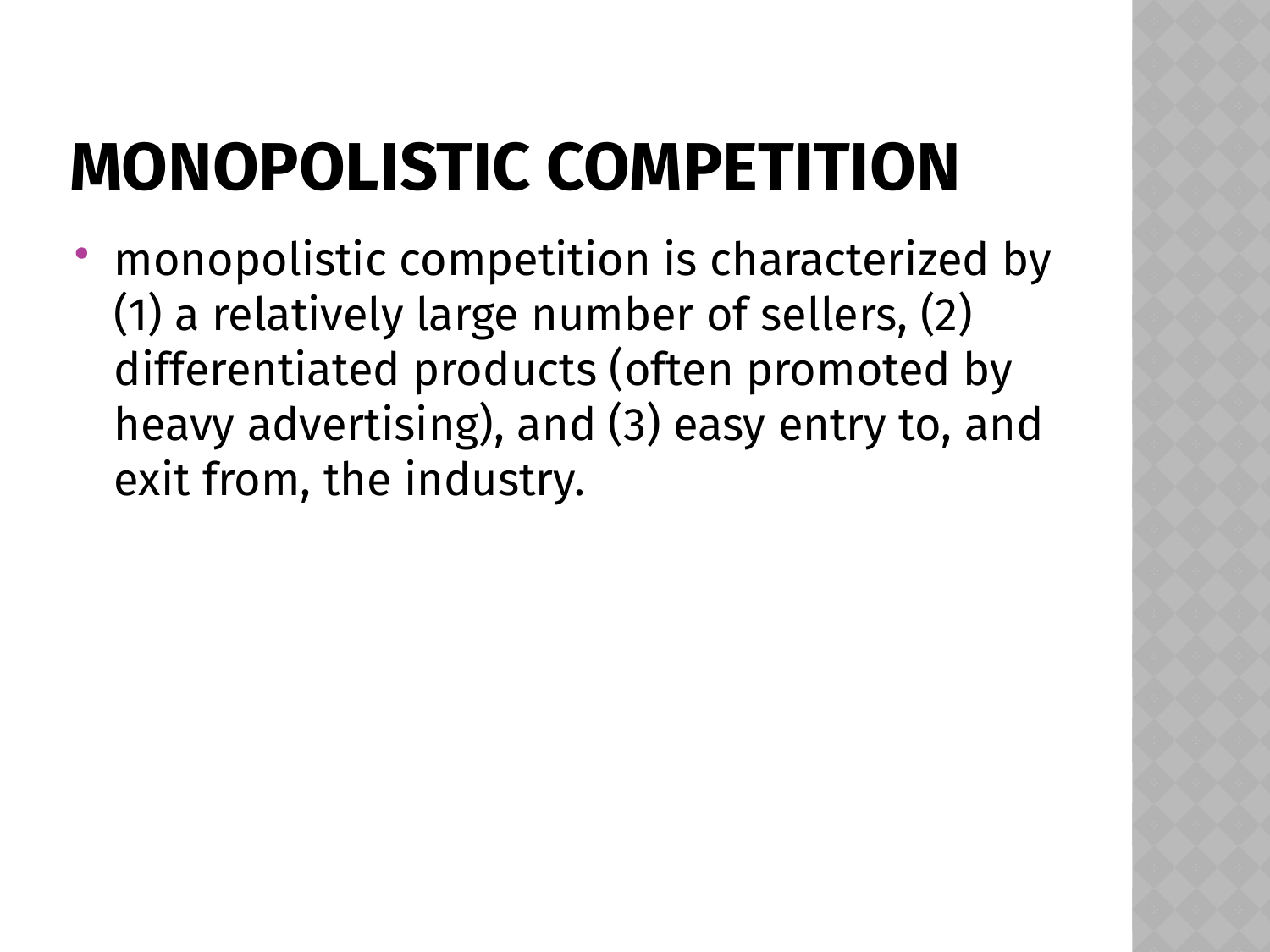

# Monopolistic Competition
monopolistic competition is characterized by (1) a relatively large number of sellers, (2) differentiated products (often promoted by heavy advertising), and (3) easy entry to, and exit from, the industry.